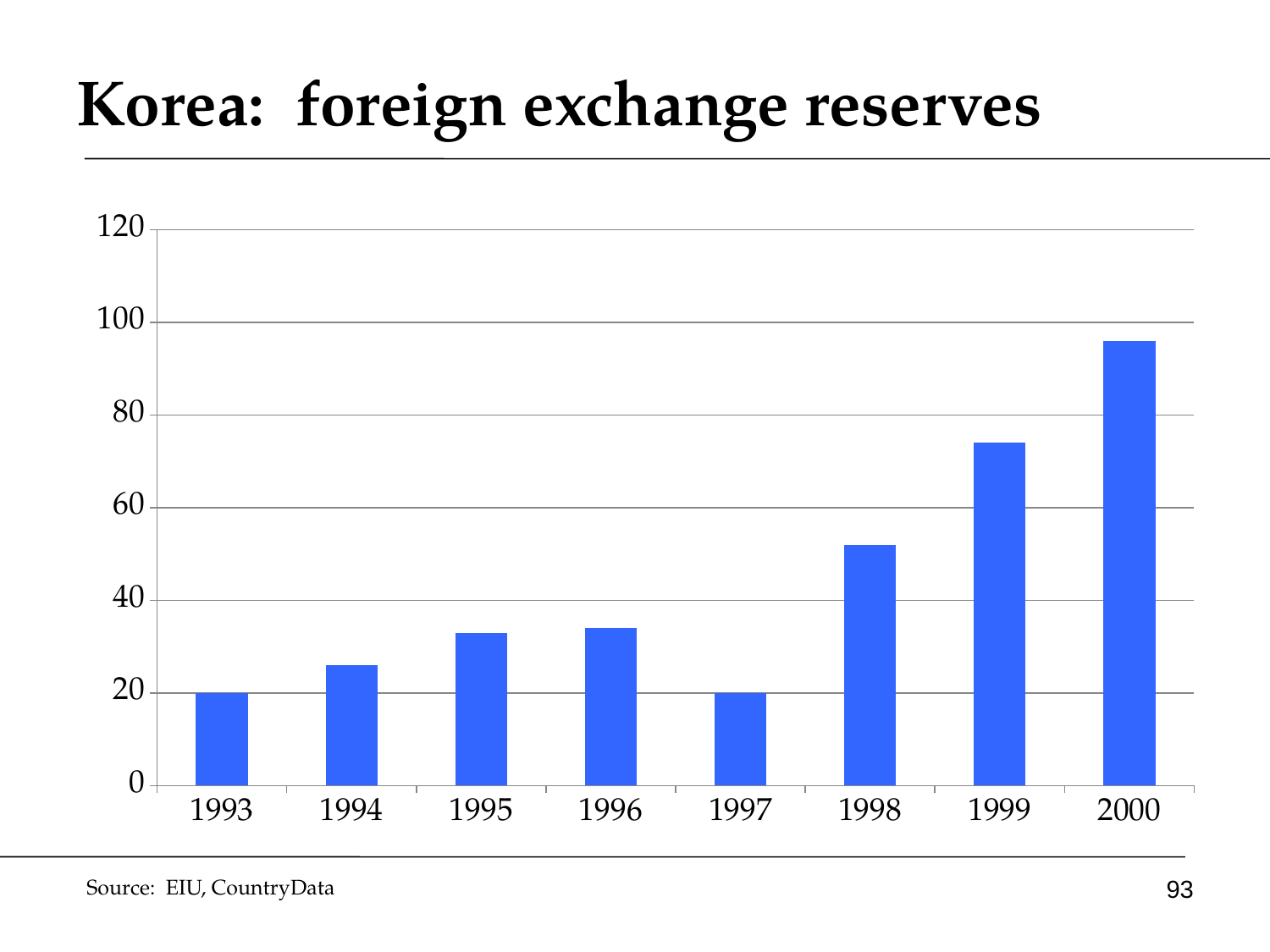

# Korea:  foreign exchange reserves

### Chart

| Category | FX reserves |
|---|---|
| 1993 | 20.0 |
| 1994 | 26.0 |
| 1995 | 33.0 |
| 1996 | 34.0 |
| 1997 | 20.0 |
| 1998 | 52.0 |
| 1999 | 74.0 |
| 2000 | 96.0 |
93
Source:  EIU, CountryData